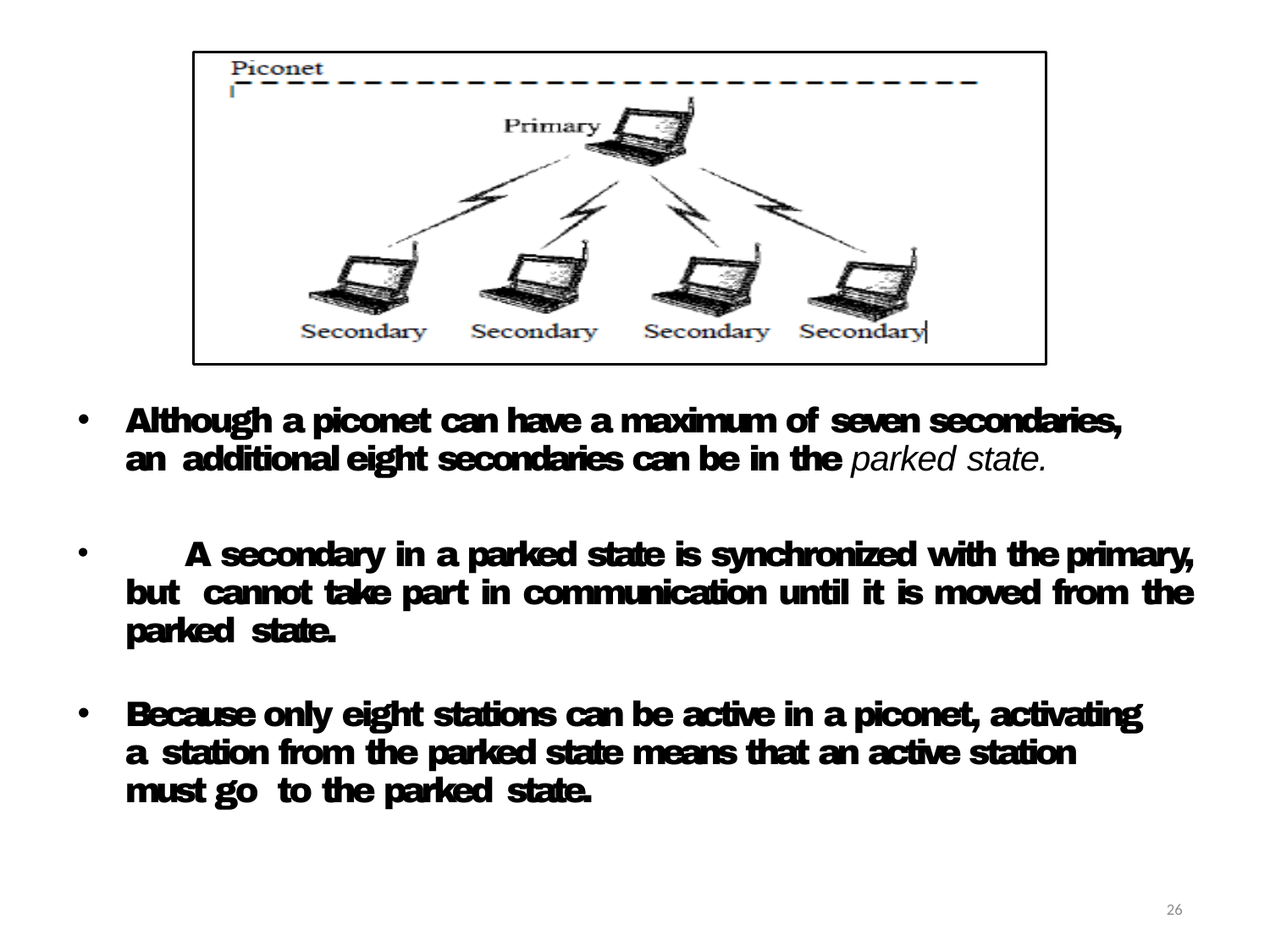

Although a piconet can have a maximum of seven secondaries, an  additional eight secondaries can be in the parked state.

	A secondary in a parked state is synchronized with the primary, but  cannot take part in communication until it is moved from the parked  state.

Because only eight stations can be active in a piconet, activating a  station from the parked state means that an active station must go  to the parked state.
26